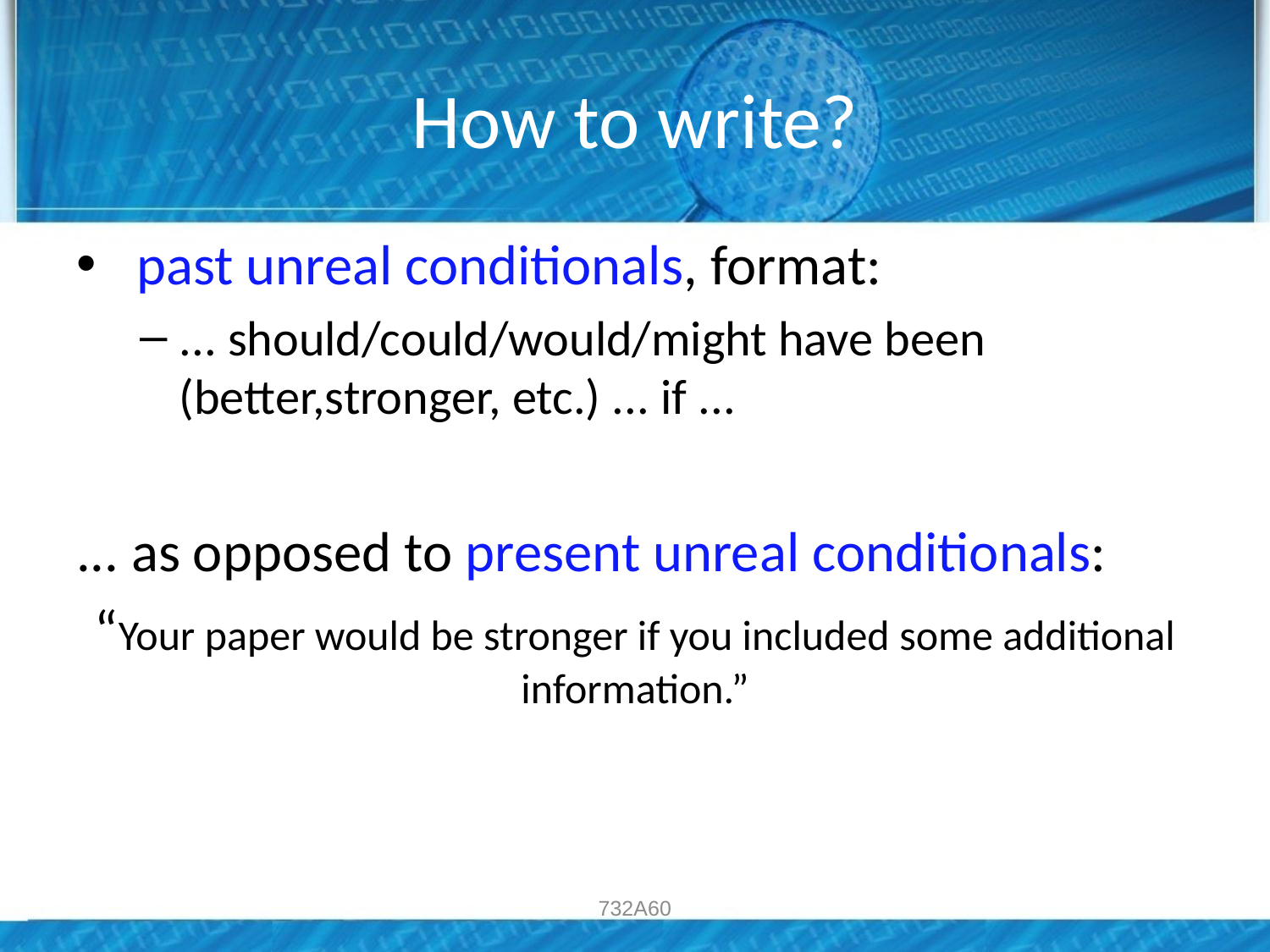

# How to write?
 past unreal conditionals, format:
... should/could/would/might have been (better,stronger, etc.) ... if ...

... as opposed to present unreal conditionals:
“Your paper would be stronger if you included some additional information.”
732A60